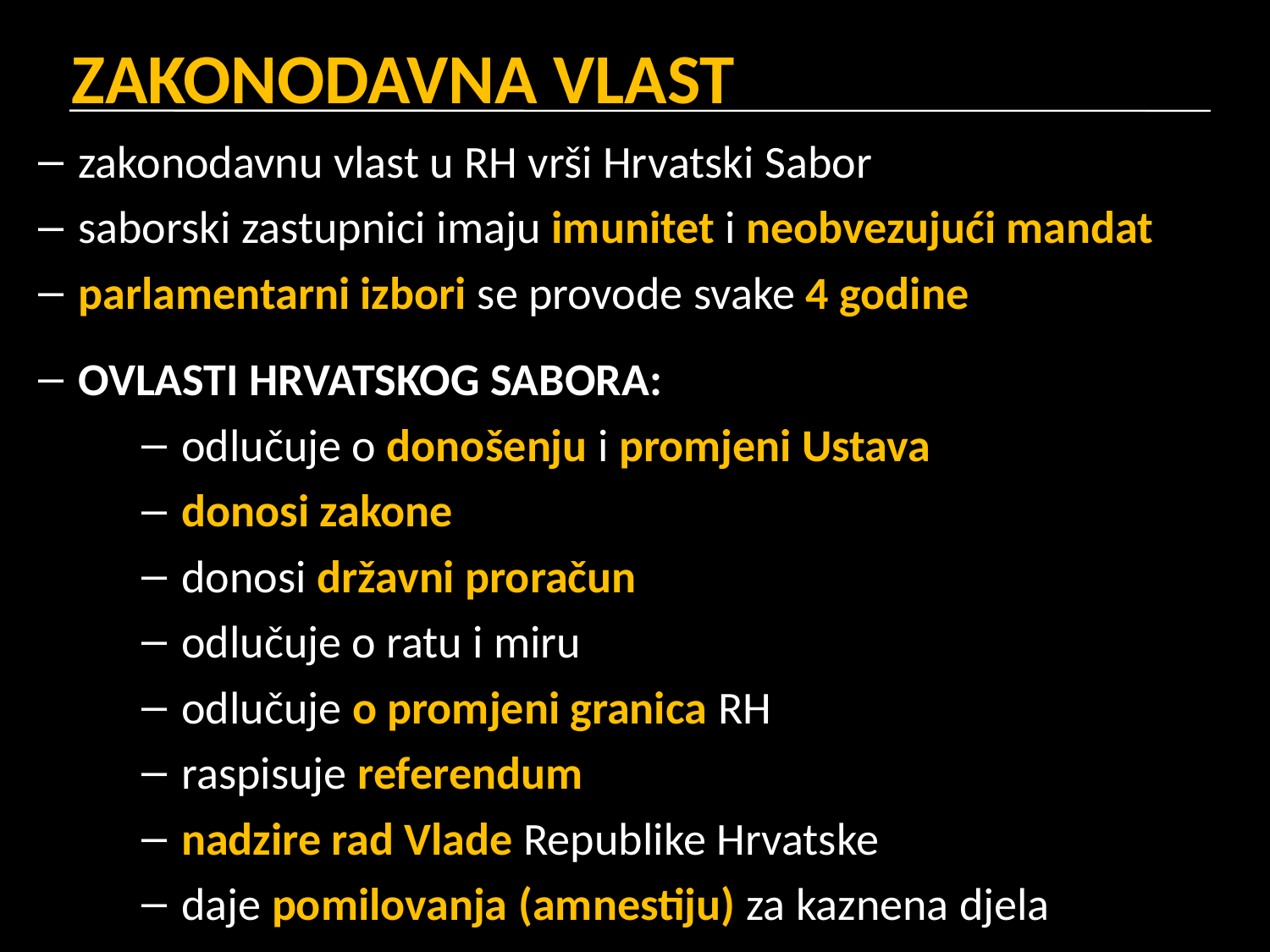

ZAKONODAVNA VLAST
zakonodavnu vlast u RH vrši Hrvatski Sabor
saborski zastupnici imaju imunitet i neobvezujući mandat
parlamentarni izbori se provode svake 4 godine
OVLASTI HRVATSKOG SABORA:
odlučuje o donošenju i promjeni Ustava
donosi zakone
donosi državni proračun
odlučuje o ratu i miru
odlučuje o promjeni granica RH
raspisuje referendum
nadzire rad Vlade Republike Hrvatske
daje pomilovanja (amnestiju) za kaznena djela